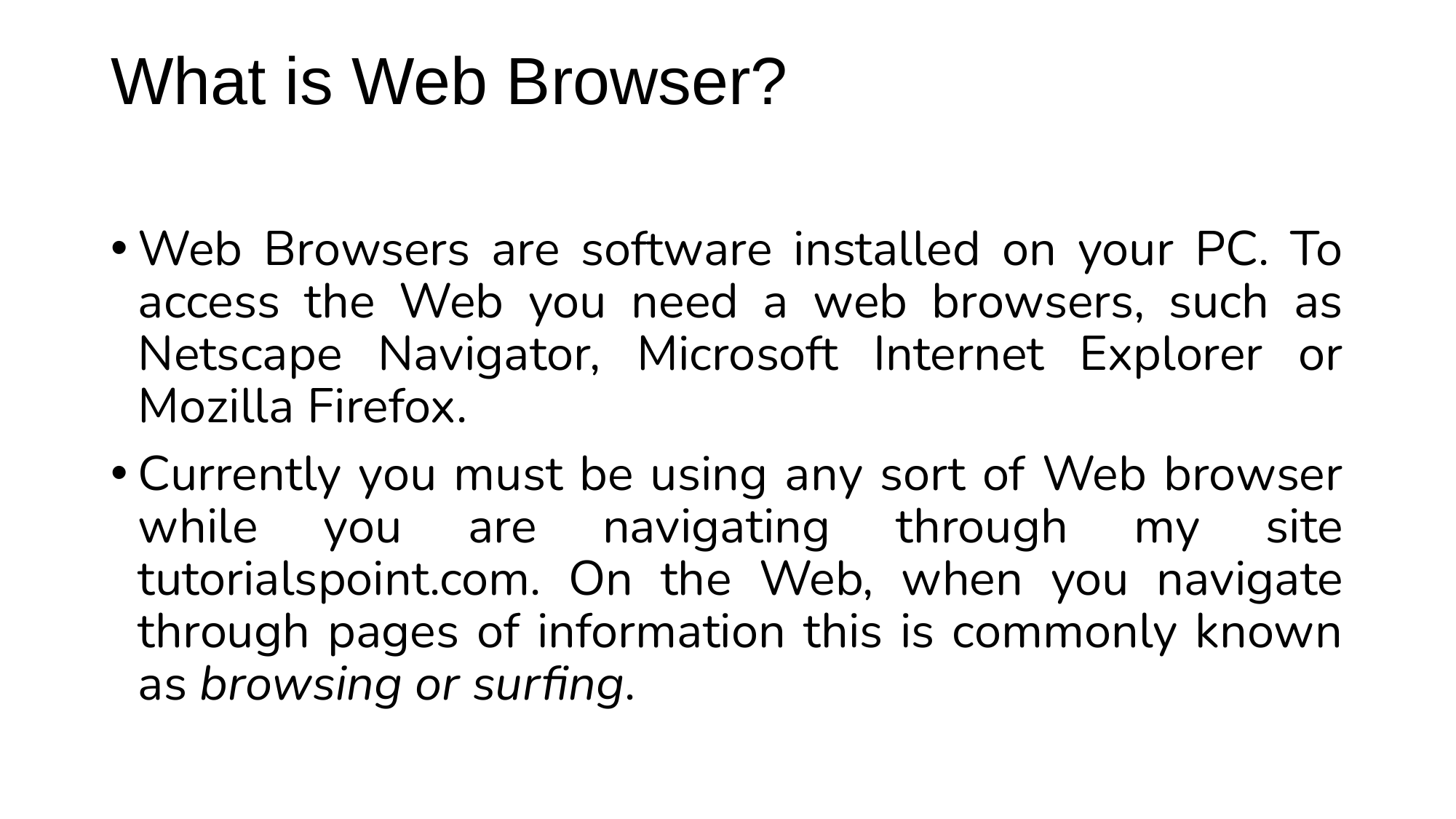

# What is Web Browser?
Web Browsers are software installed on your PC. To access the Web you need a web browsers, such as Netscape Navigator, Microsoft Internet Explorer or Mozilla Firefox.
Currently you must be using any sort of Web browser while you are navigating through my site tutorialspoint.com. On the Web, when you navigate through pages of information this is commonly known as browsing or surfing.